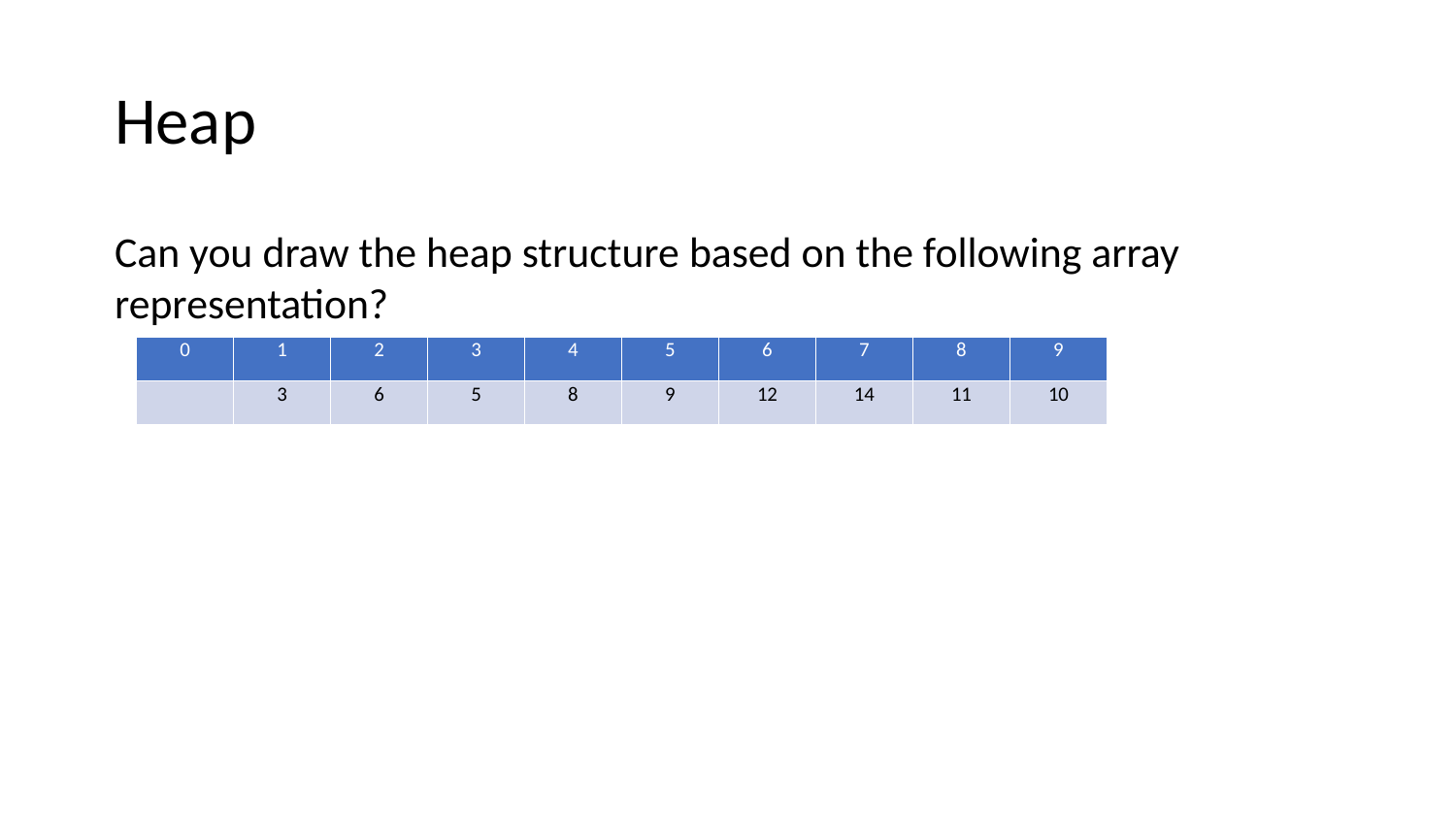

# Heap
Can you draw the heap structure based on the following array representation?

| 0 | 1 | 2 | 3 | 4 | 5 | 6 | 7 | 8 | 9 |
| --- | --- | --- | --- | --- | --- | --- | --- | --- | --- |
|  | 3 | 6 | 5 | 8 | 9 | 12 | 14 | 11 | 10 |